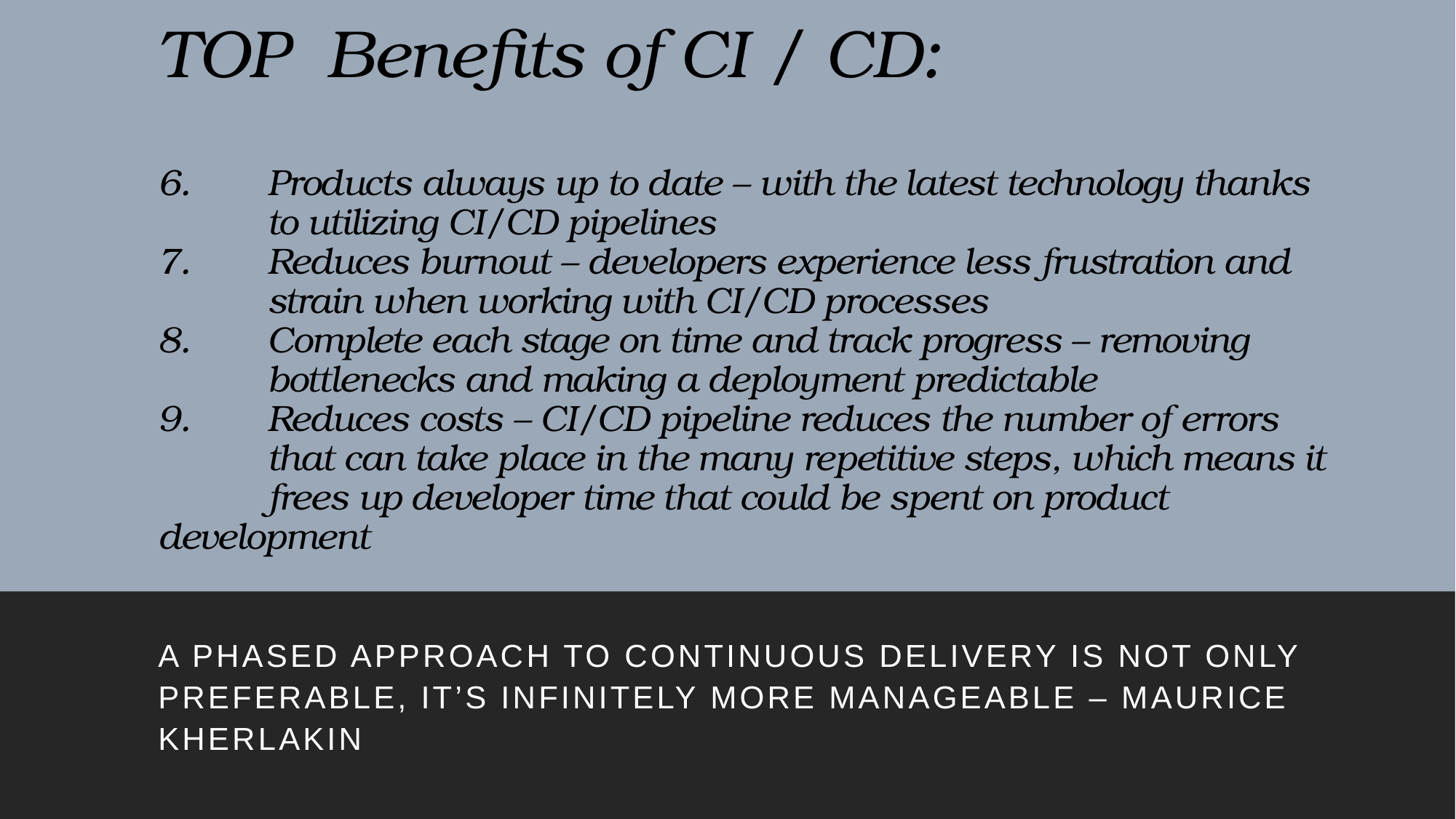

# TOP  Benefits of CI / CD: 6.	Products always up to date – with the latest technology thanks 	to utilizing CI/CD pipelines 7.	Reduces burnout – developers experience less frustration and 	strain when working with CI/CD processes 8.	Complete each stage on time and track progress – removing 	bottlenecks and making a deployment predictable 9.	Reduces costs – CI/CD pipeline reduces the number of errors 	that can take place in the many repetitive steps, which means it 	frees up developer time that could be spent on product 	development

A phased approach to continuous delivery is not only preferable, it’s infinitely more manageable – Maurice kherlakin